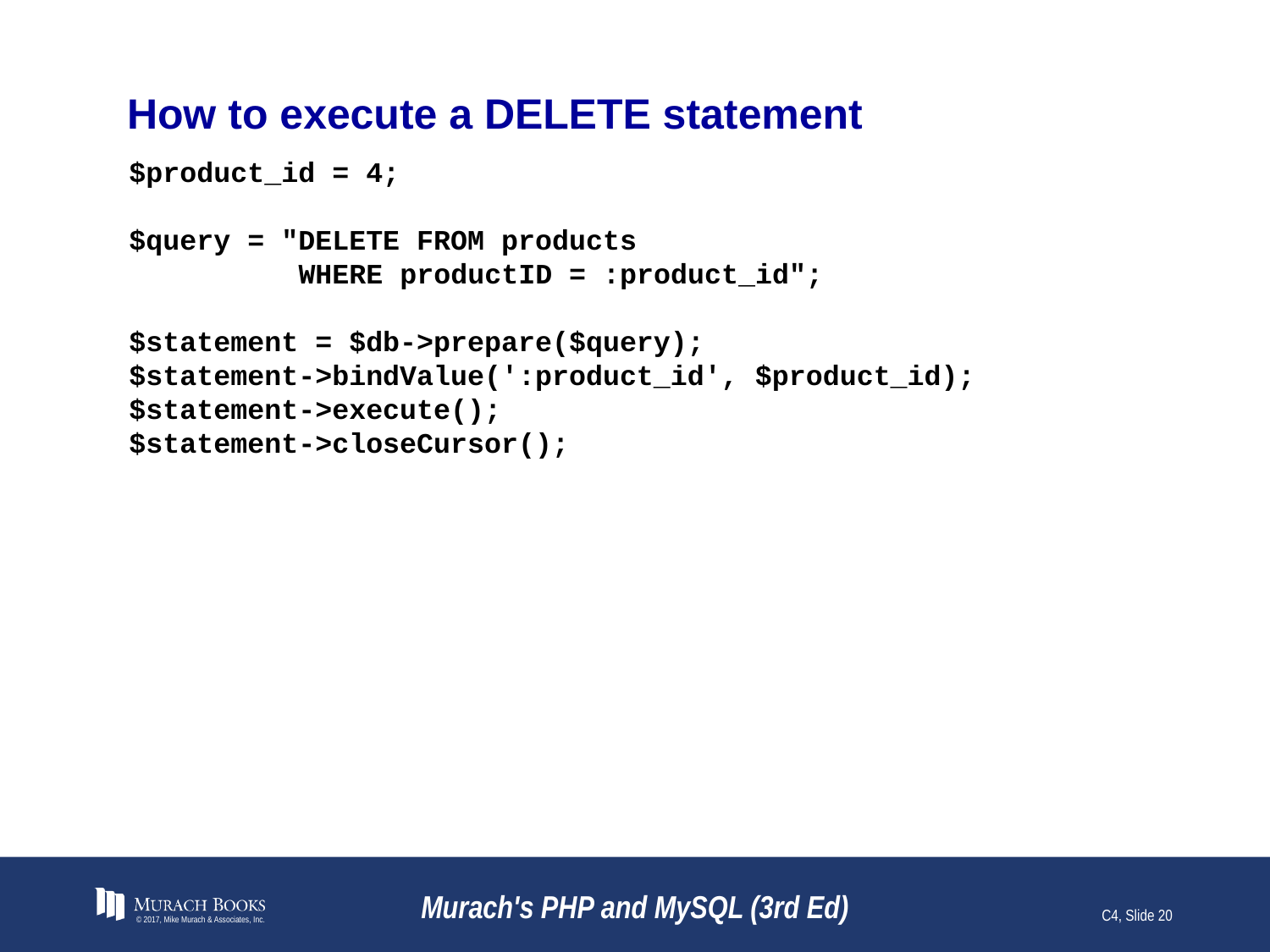

# How to execute a DELETE statement
$product_id = 4;

$query = "DELETE FROM products
          WHERE productID = :product_id";

$statement = $db->prepare($query);
$statement->bindValue(':product_id', $product_id);
$statement->execute();
$statement->closeCursor();

© 2017, Mike Murach & Associates, Inc.
Murach's PHP and MySQL (3rd Ed)

C4, Slide 20